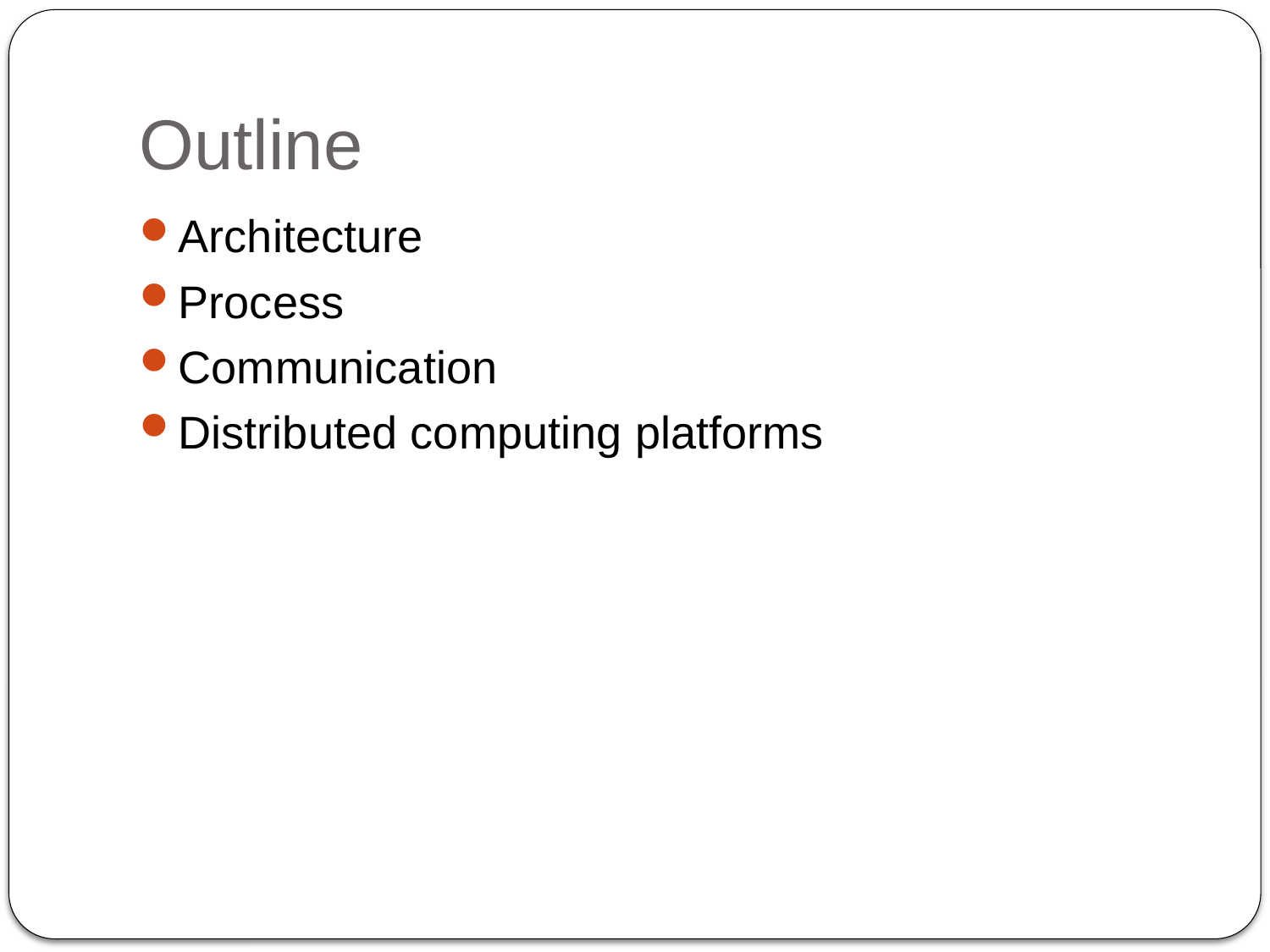

# Outline
Architecture
Process
Communication
Distributed computing platforms